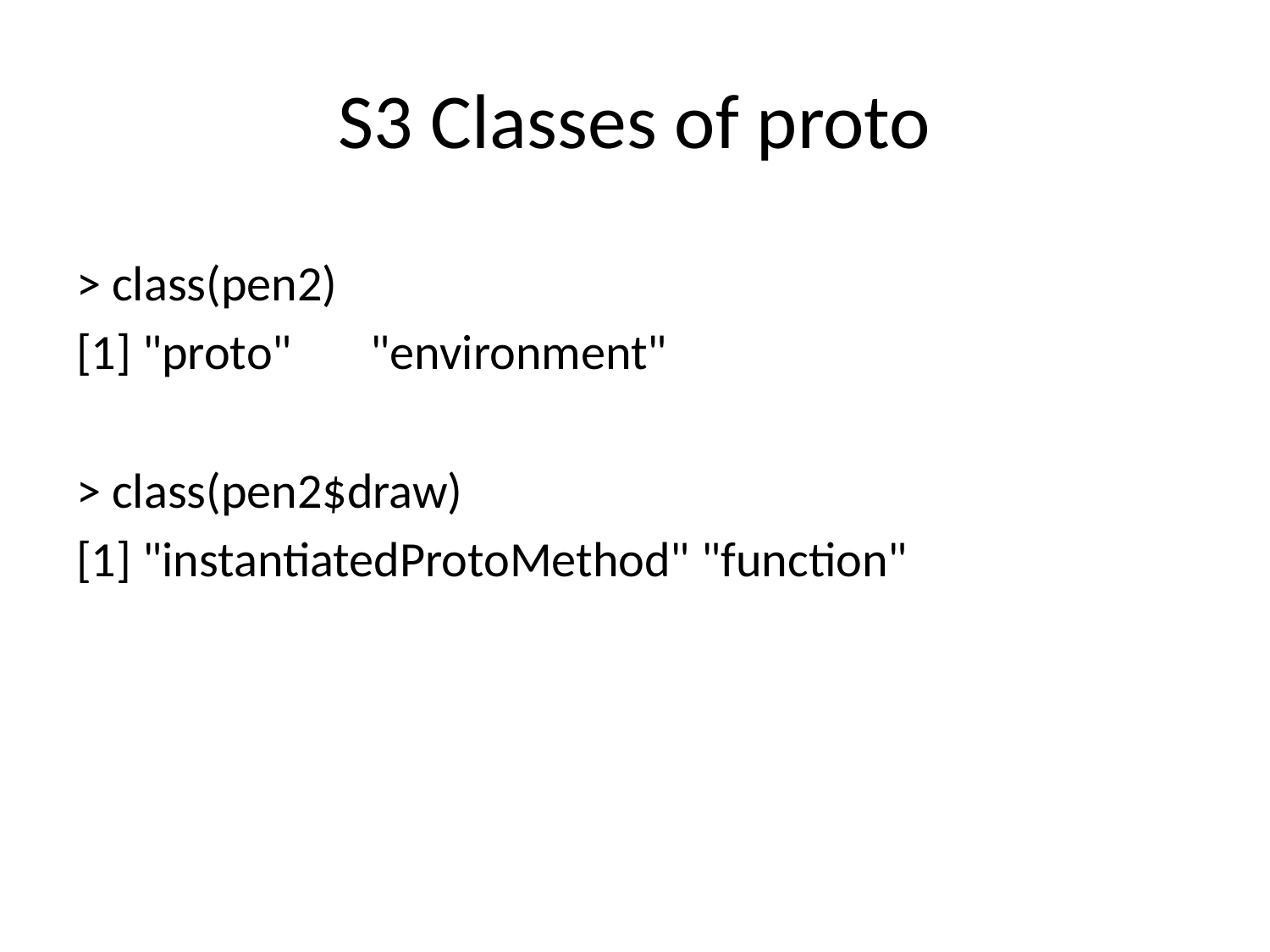

# S3 Classes of proto

> class(pen2)
[1] "proto"       "environment"

> class(pen2$draw)
[1] "instantiatedProtoMethod" "function"